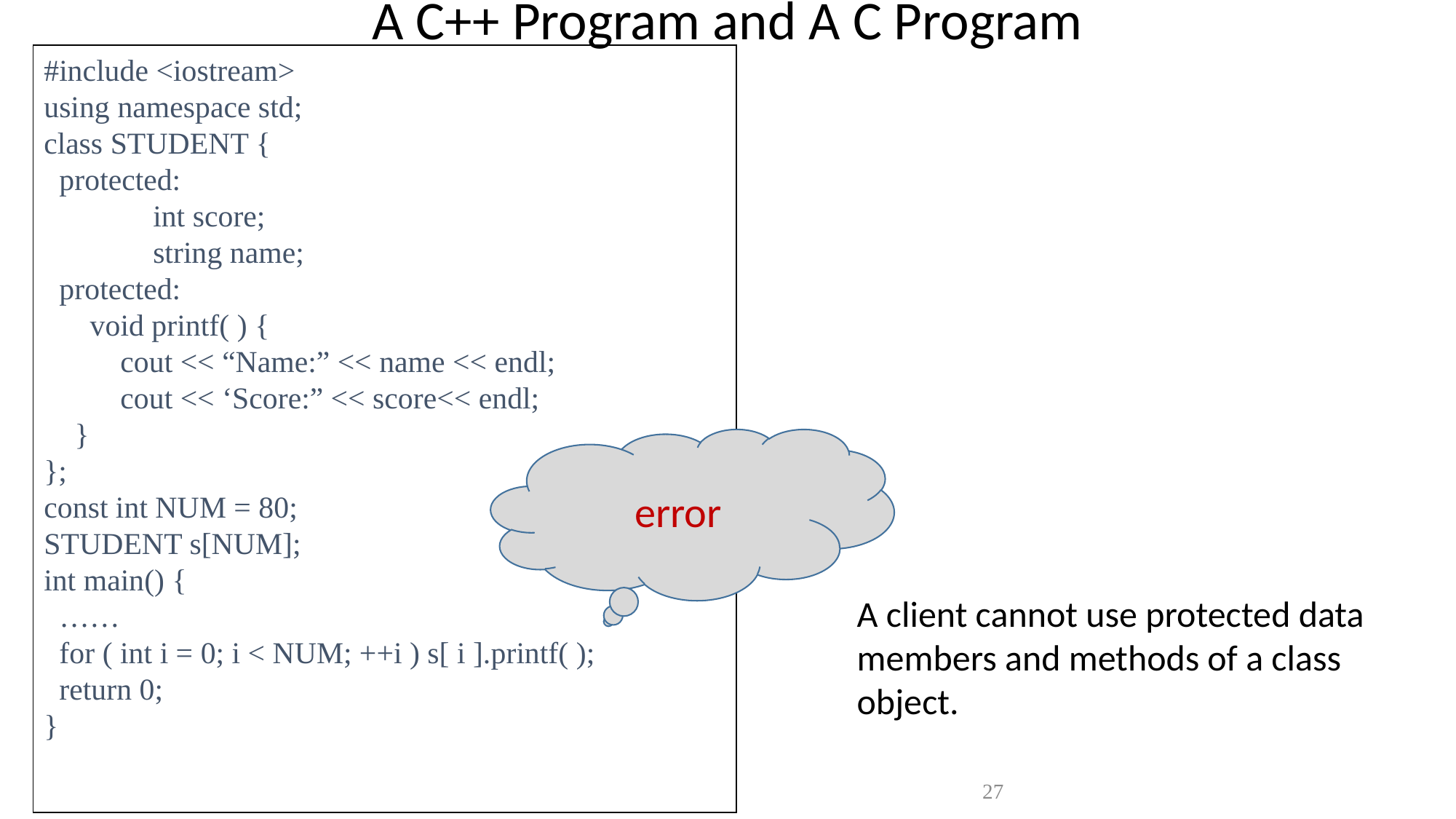

# A C++ Program and A C Program
#include <iostream>
using namespace std;
class STUDENT {
  protected:
 	int score;
	string name;
  protected:
      void printf( ) {
          cout << “Name:” << name << endl;
          cout << ‘Score:” << score<< endl;
    }
};
const int NUM = 80;
STUDENT s[NUM];
int main() {
  ……
  for ( int i = 0; i < NUM; ++i ) s[ i ].printf( );
  return 0;
}
error
A client cannot use protected data members and methods of a class object.
27